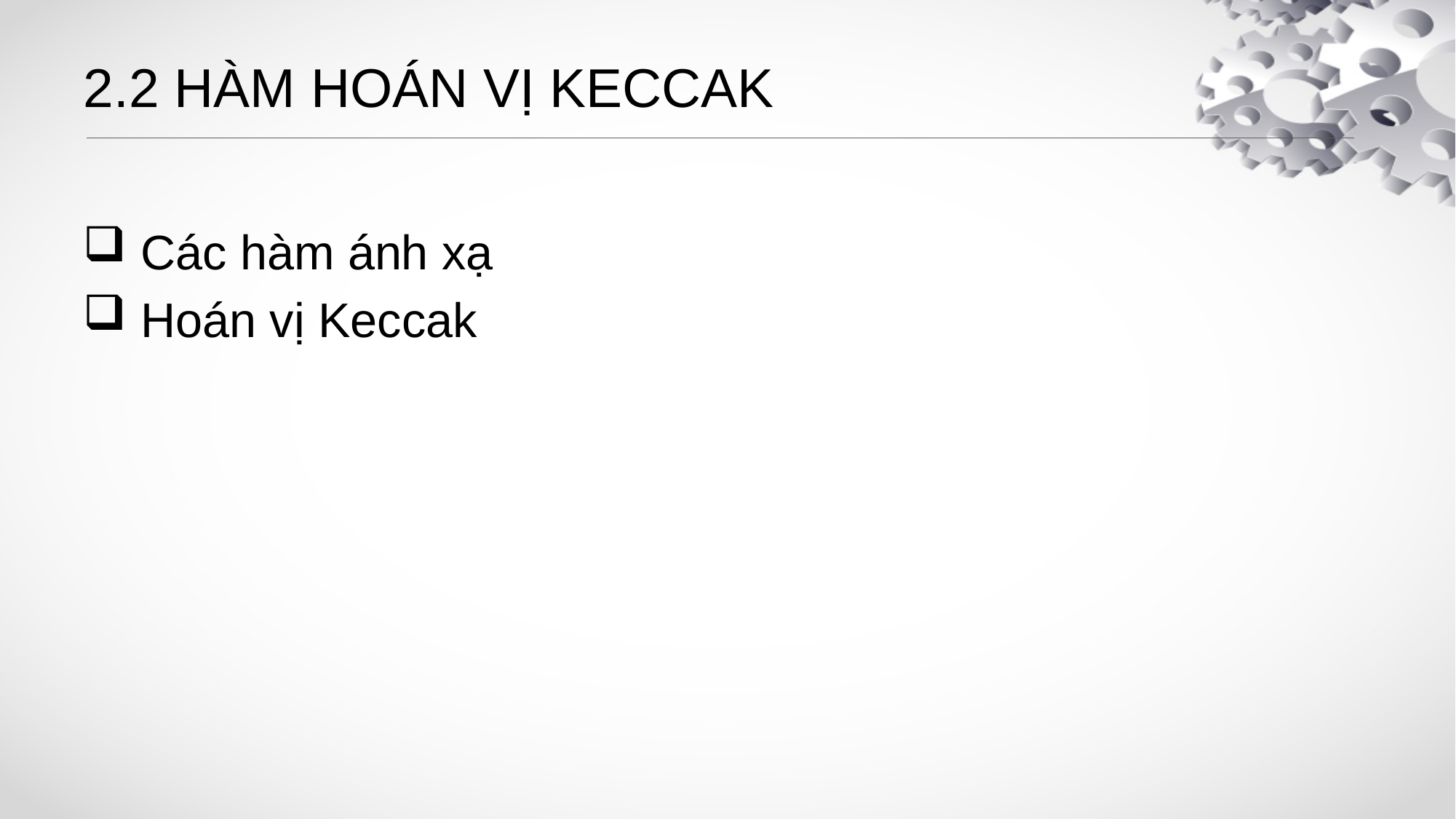

# 2.2 HÀM HOÁN VỊ KECCAK

 Các hàm ánh xạ
 Hoán vị Keccak